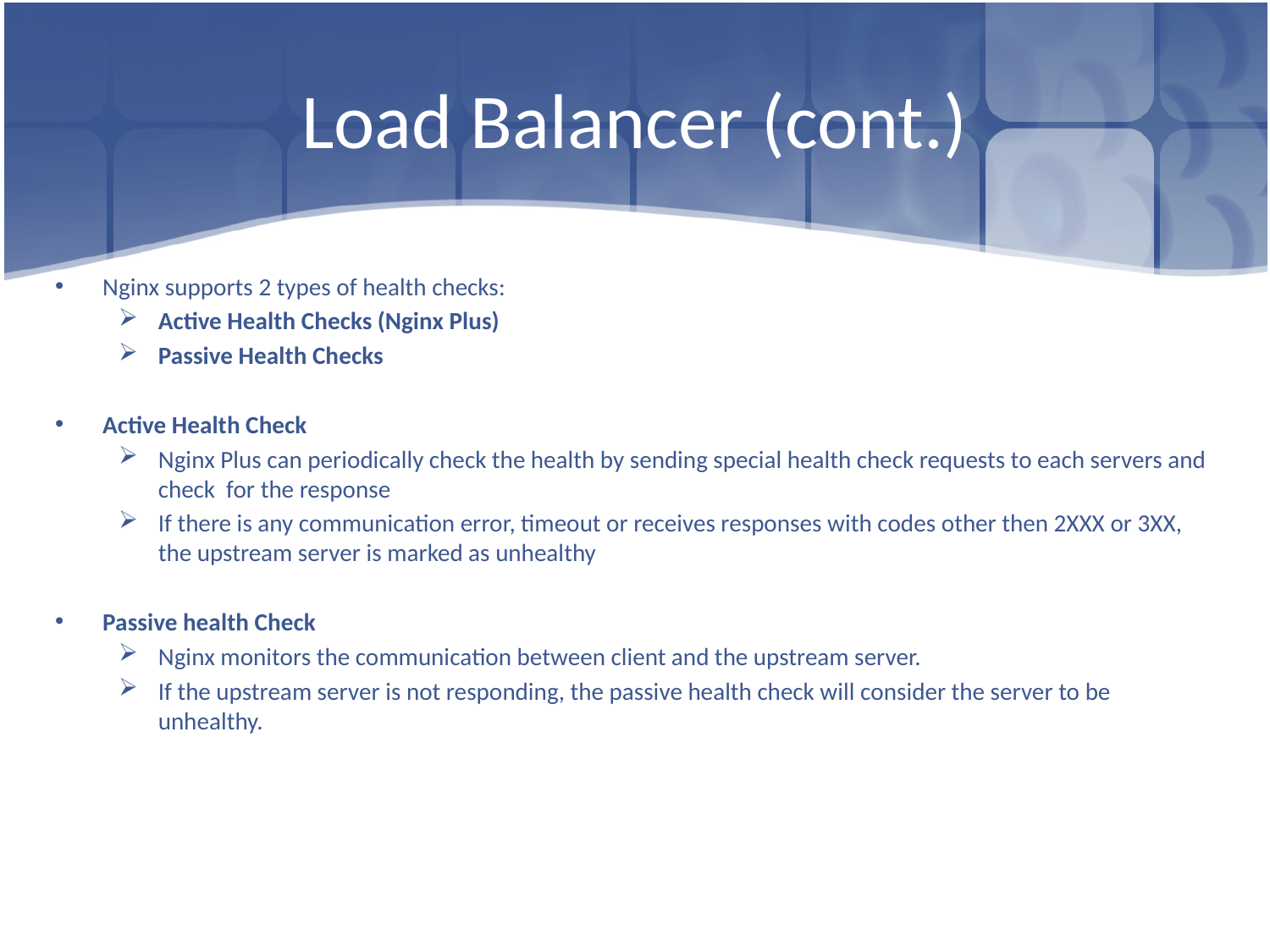

# Load Balancer (cont.)
Nginx supports 2 types of health checks:
Active Health Checks (Nginx Plus)
Passive Health Checks

Active Health Check
Nginx Plus can periodically check the health by sending special health check requests to each servers and check  for the response
If there is any communication error, timeout or receives responses with codes other then 2XXX or 3XX, the upstream server is marked as unhealthy

Passive health Check
Nginx monitors the communication between client and the upstream server.
If the upstream server is not responding, the passive health check will consider the server to be unhealthy.